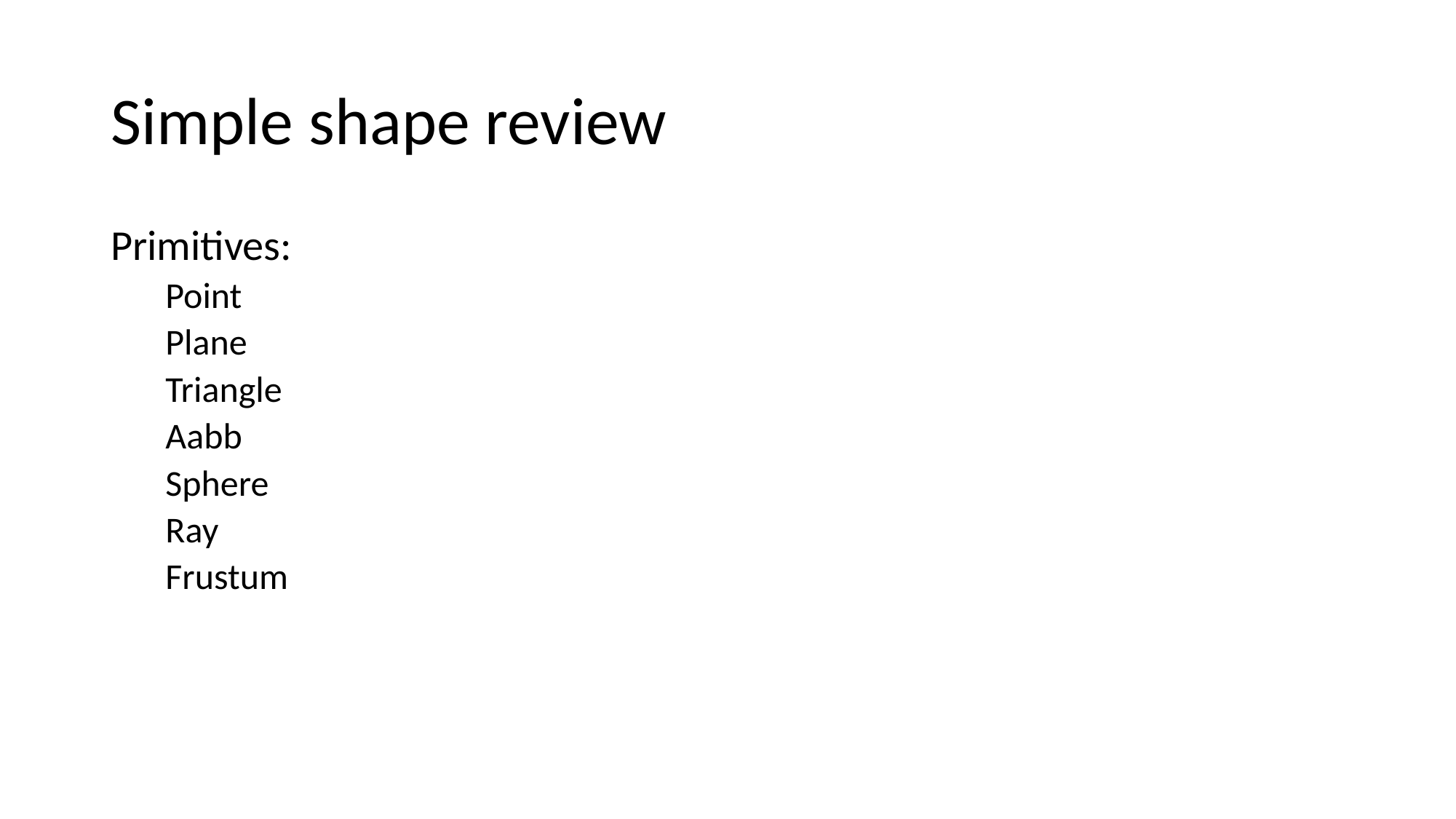

# Simple shape review
Primitives:
Point
Plane
Triangle
Aabb
Sphere
Ray
Frustum